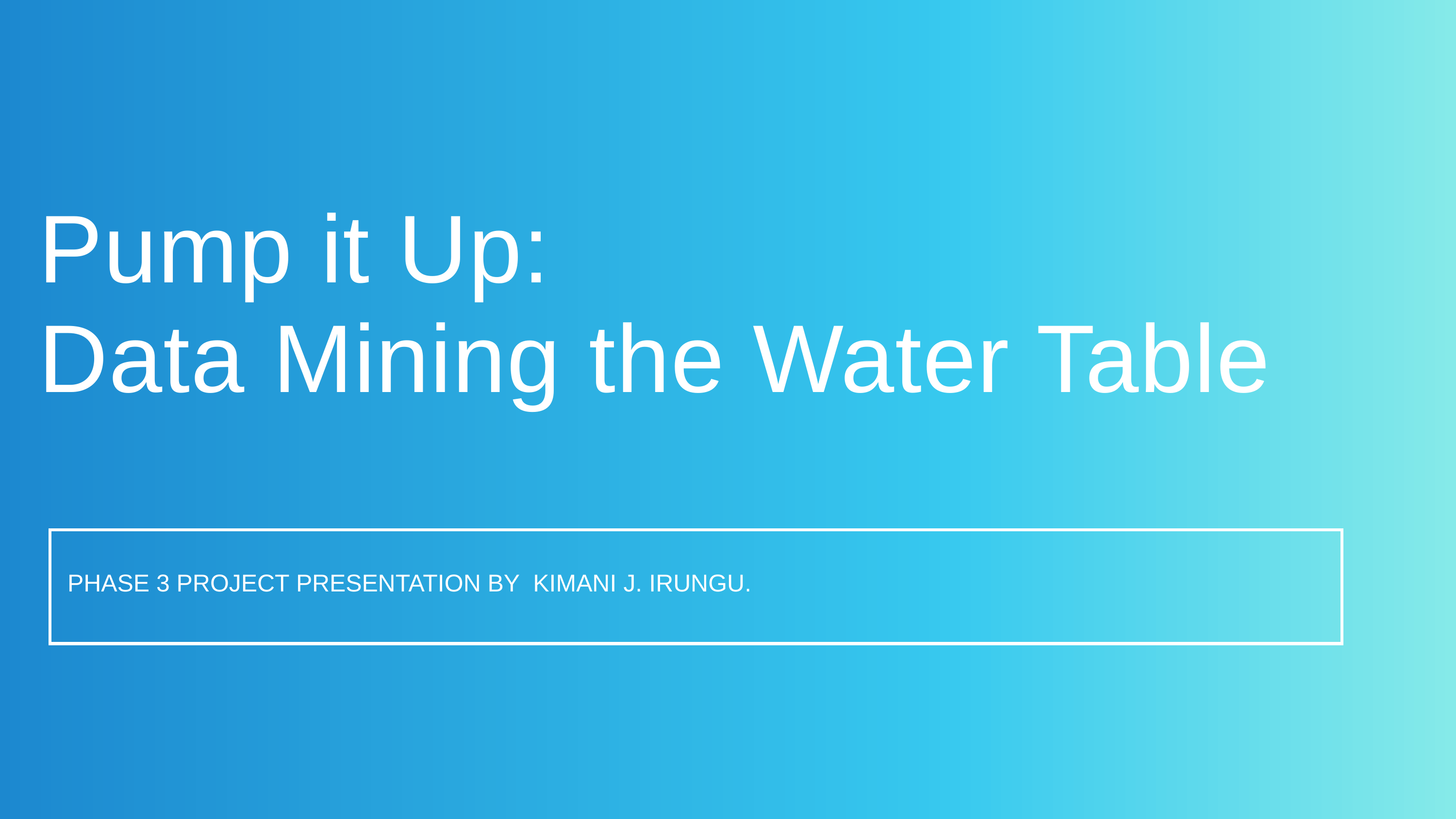

Pump it Up:
Data Mining the Water Table

  PHASE 3 PROJECT PRESENTATION BY  KIMANI J. IRUNGU.